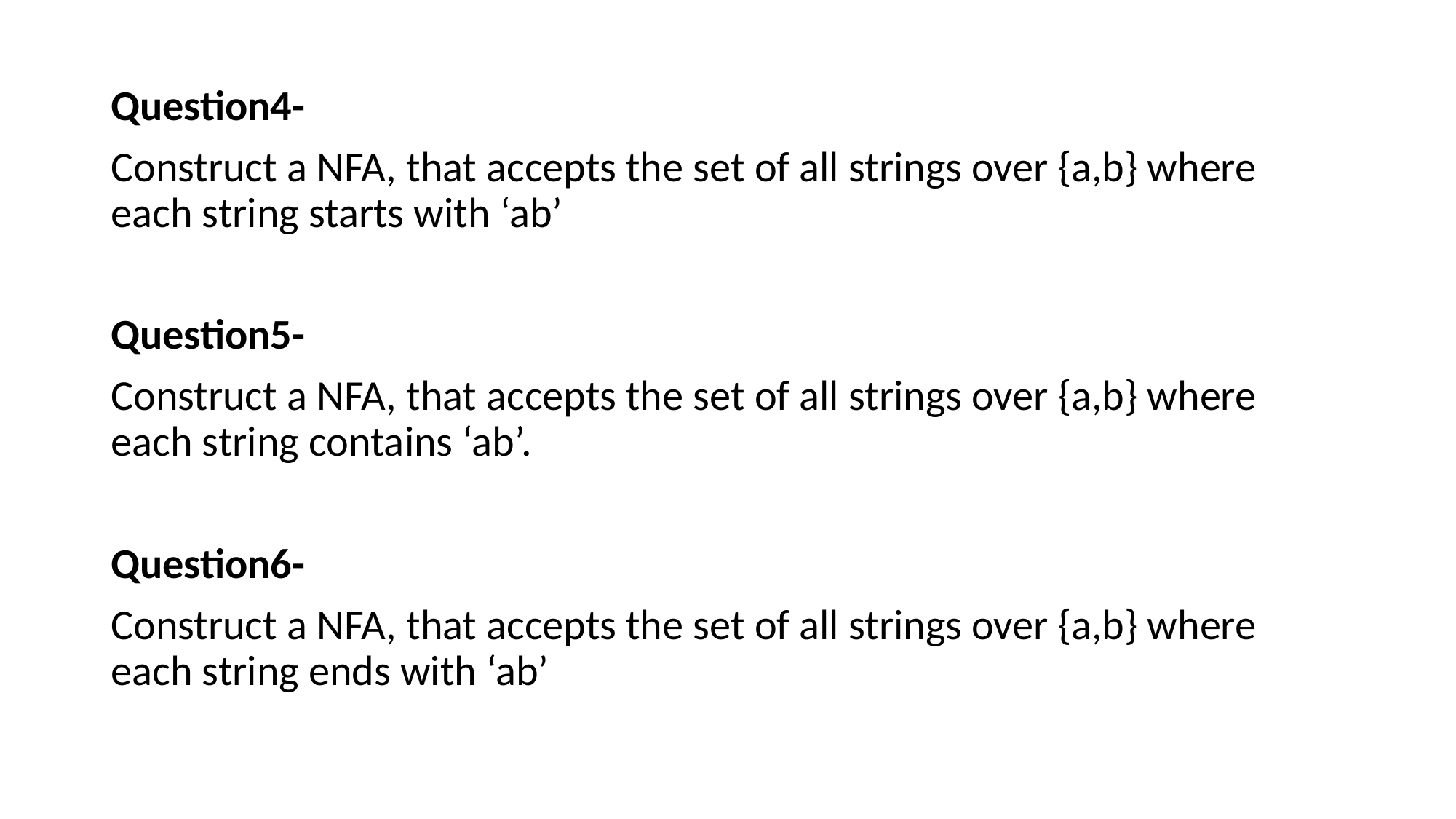

Question4-
Construct a NFA, that accepts the set of all strings over {a,b} where each string starts with ‘ab’

Question5-
Construct a NFA, that accepts the set of all strings over {a,b} where each string contains ‘ab’.

Question6-
Construct a NFA, that accepts the set of all strings over {a,b} where each string ends with ‘ab’